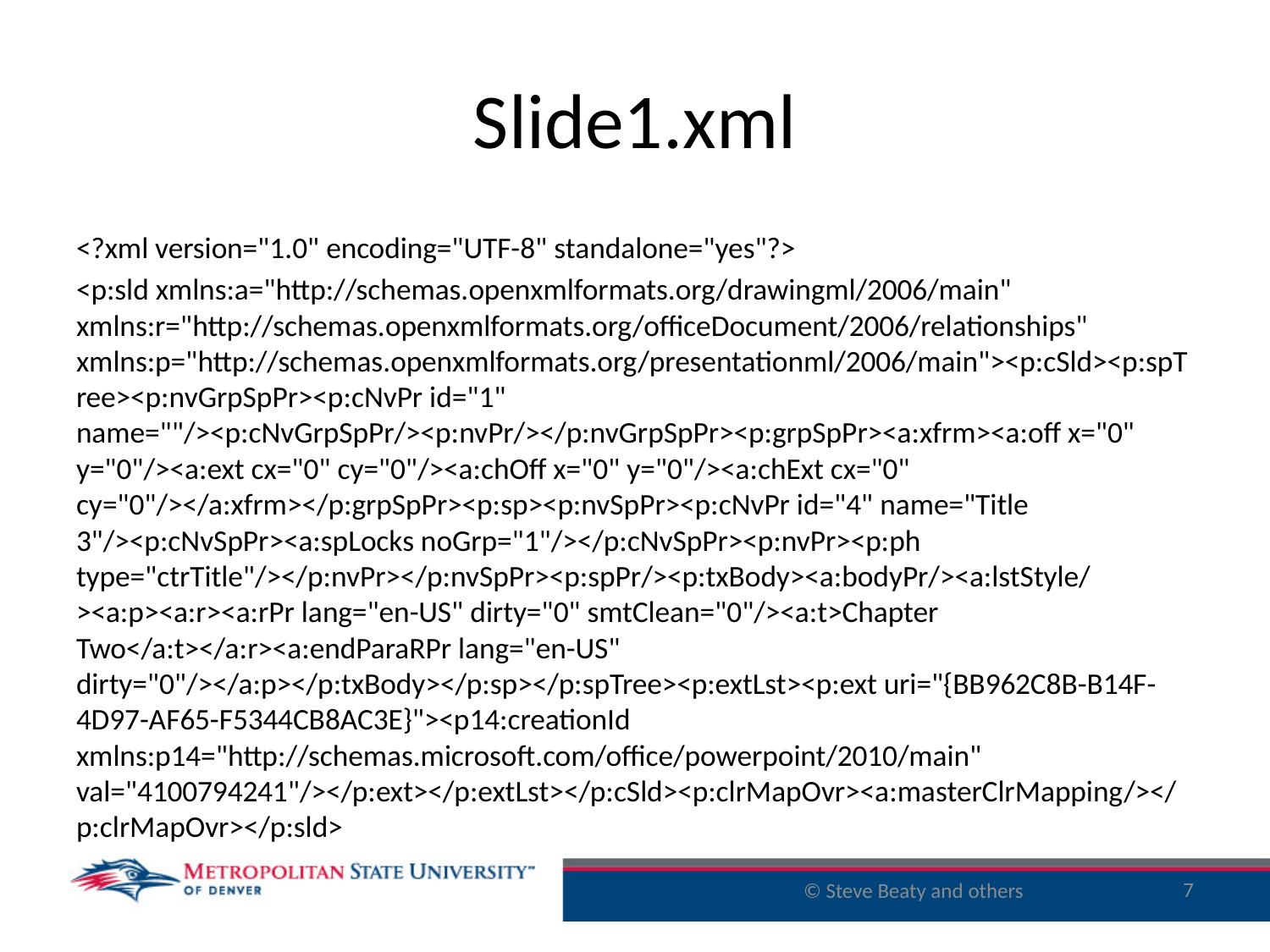

# Slide1.xml
<?xml version="1.0" encoding="UTF-8" standalone="yes"?>
<p:sld xmlns:a="http://schemas.openxmlformats.org/drawingml/2006/main" xmlns:r="http://schemas.openxmlformats.org/officeDocument/2006/relationships" xmlns:p="http://schemas.openxmlformats.org/presentationml/2006/main"><p:cSld><p:spTree><p:nvGrpSpPr><p:cNvPr id="1" name=""/><p:cNvGrpSpPr/><p:nvPr/></p:nvGrpSpPr><p:grpSpPr><a:xfrm><a:off x="0" y="0"/><a:ext cx="0" cy="0"/><a:chOff x="0" y="0"/><a:chExt cx="0" cy="0"/></a:xfrm></p:grpSpPr><p:sp><p:nvSpPr><p:cNvPr id="4" name="Title 3"/><p:cNvSpPr><a:spLocks noGrp="1"/></p:cNvSpPr><p:nvPr><p:ph type="ctrTitle"/></p:nvPr></p:nvSpPr><p:spPr/><p:txBody><a:bodyPr/><a:lstStyle/><a:p><a:r><a:rPr lang="en-US" dirty="0" smtClean="0"/><a:t>Chapter Two</a:t></a:r><a:endParaRPr lang="en-US" dirty="0"/></a:p></p:txBody></p:sp></p:spTree><p:extLst><p:ext uri="{BB962C8B-B14F-4D97-AF65-F5344CB8AC3E}"><p14:creationId xmlns:p14="http://schemas.microsoft.com/office/powerpoint/2010/main" val="4100794241"/></p:ext></p:extLst></p:cSld><p:clrMapOvr><a:masterClrMapping/></p:clrMapOvr></p:sld>

7
© Steve Beaty and others